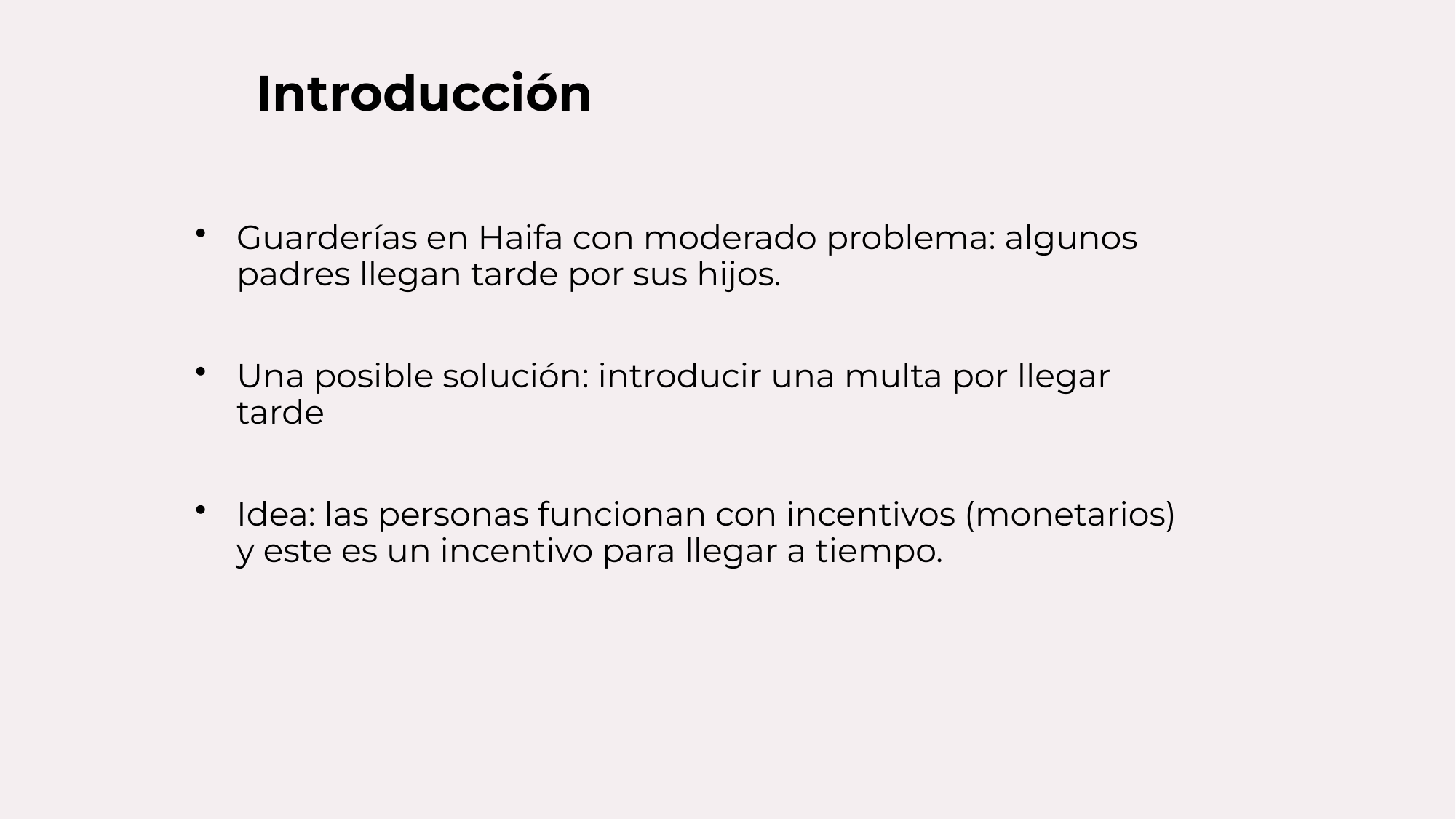

Introducción
Guarderías en Haifa con moderado problema: algunos padres llegan tarde por sus hijos.

Una posible solución: introducir una multa por llegar tarde

Idea: las personas funcionan con incentivos (monetarios) y este es un incentivo para llegar a tiempo.